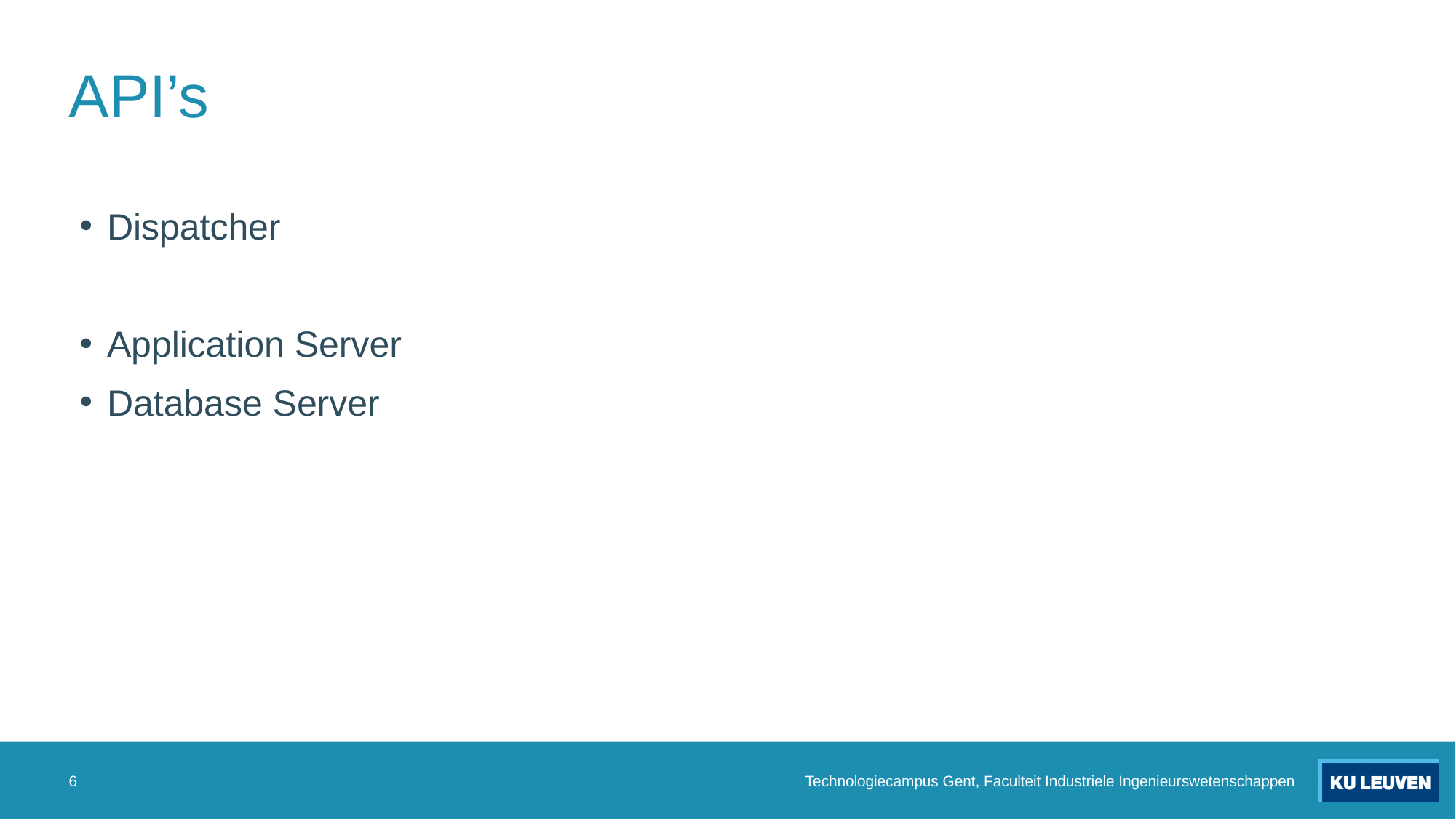

# API’s
Dispatcher

Application Server
Database Server

6
Technologiecampus Gent, Faculteit Industriele Ingenieurswetenschappen